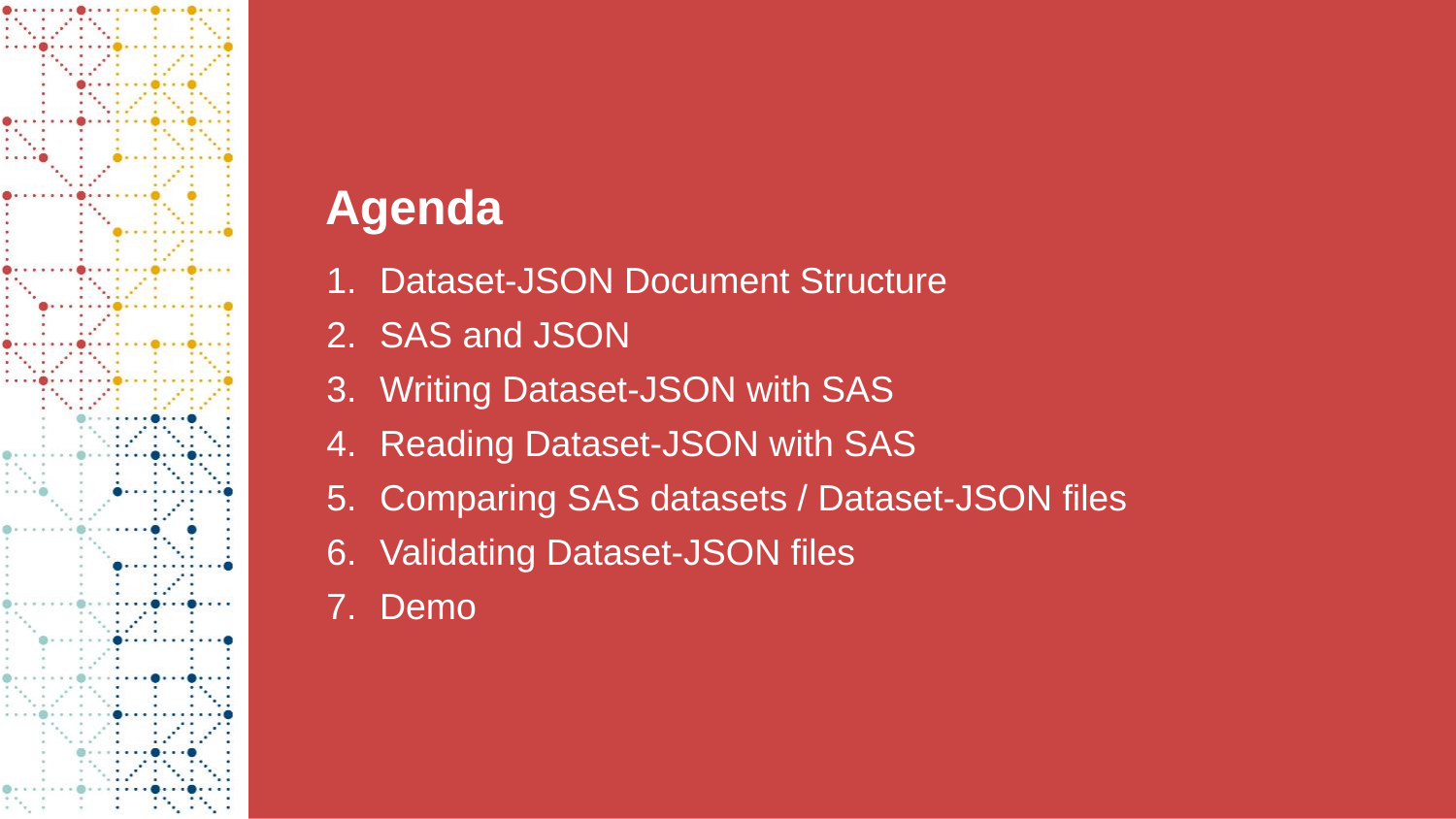

# Agenda
Dataset-JSON Document Structure
SAS and JSON
Writing Dataset-JSON with SAS
Reading Dataset-JSON with SAS
Comparing SAS datasets / Dataset-JSON files
Validating Dataset-JSON files
Demo